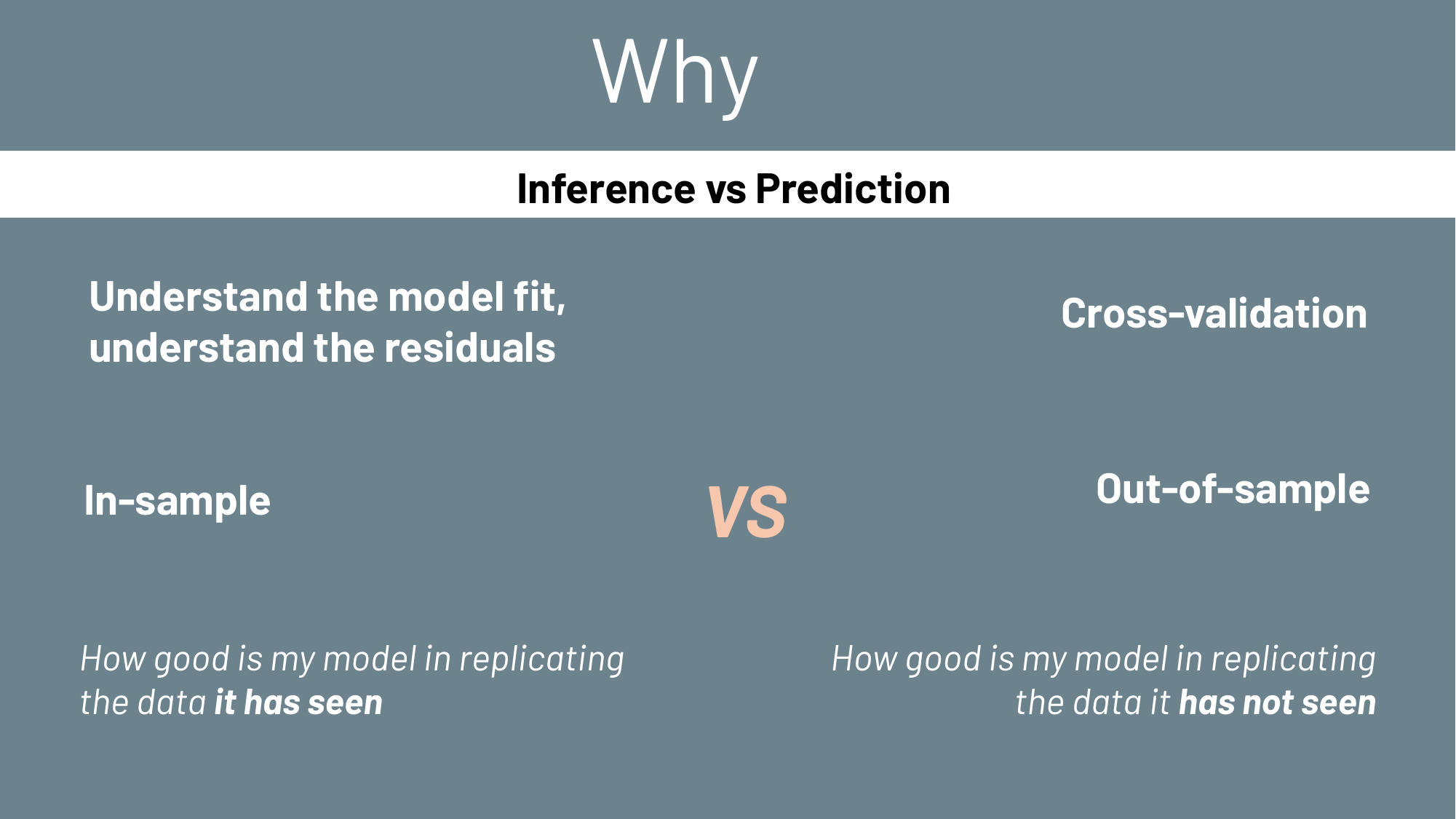

# Why
Inference vs Prediction

Understand the model fit,
understand the residuals
Cross-validation
Out-of-sample
VS
In-sample
How good is my model in replicating the data it has seen
How good is my model in replicating the data it has not seen